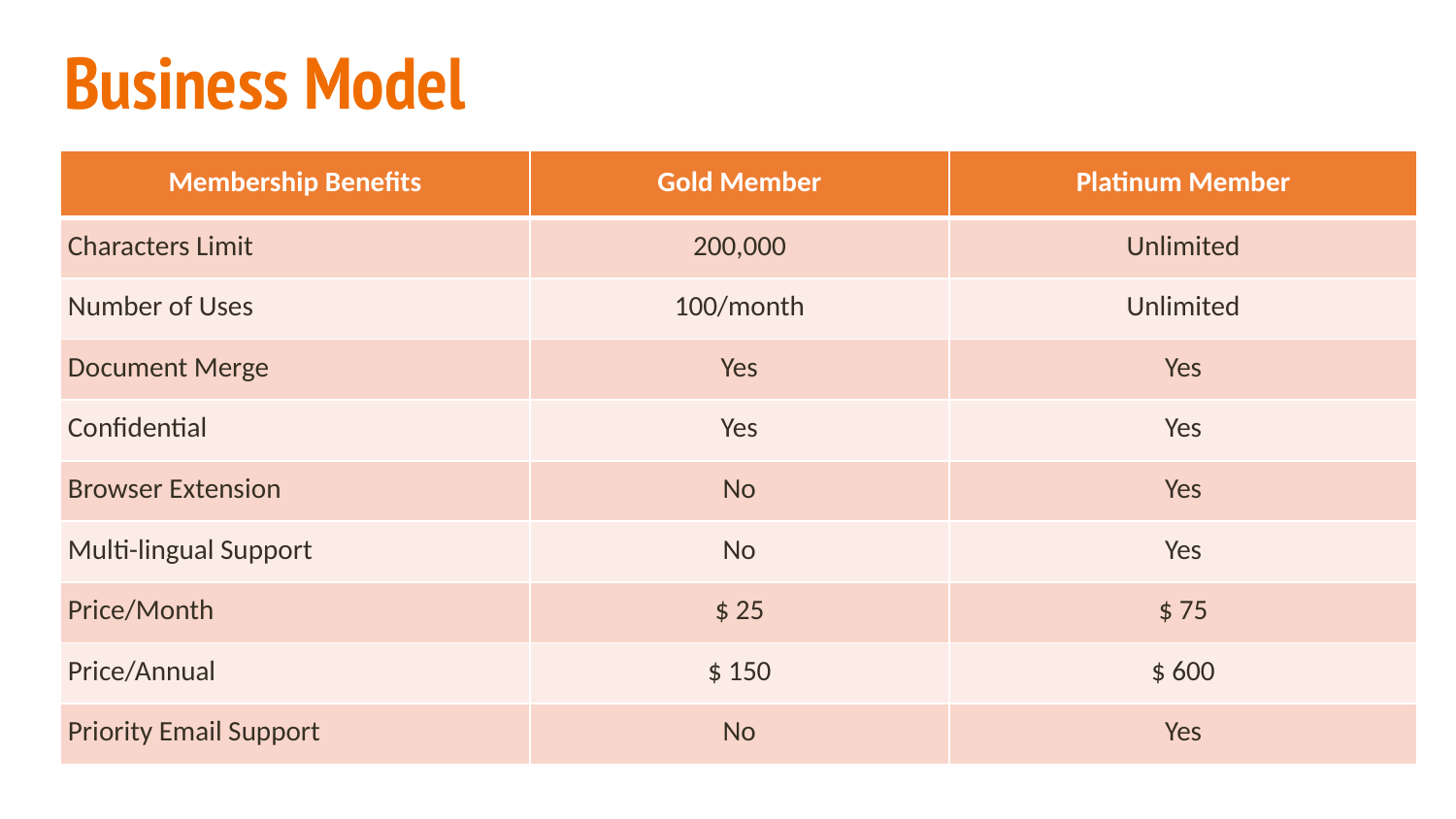

Business Model
| Membership Benefits | Gold Member | Platinum Member |
| --- | --- | --- |
| Characters Limit | 200,000 | Unlimited |
| Number of Uses | 100/month | Unlimited |
| Document Merge | Yes | Yes |
| Confidential | Yes | Yes |
| Browser Extension | No | Yes |
| Multi-lingual Support | No | Yes |
| Price/Month | $ 25 | $ 75 |
| Price/Annual | $ 150 | $ 600 |
| Priority Email Support | No | Yes |